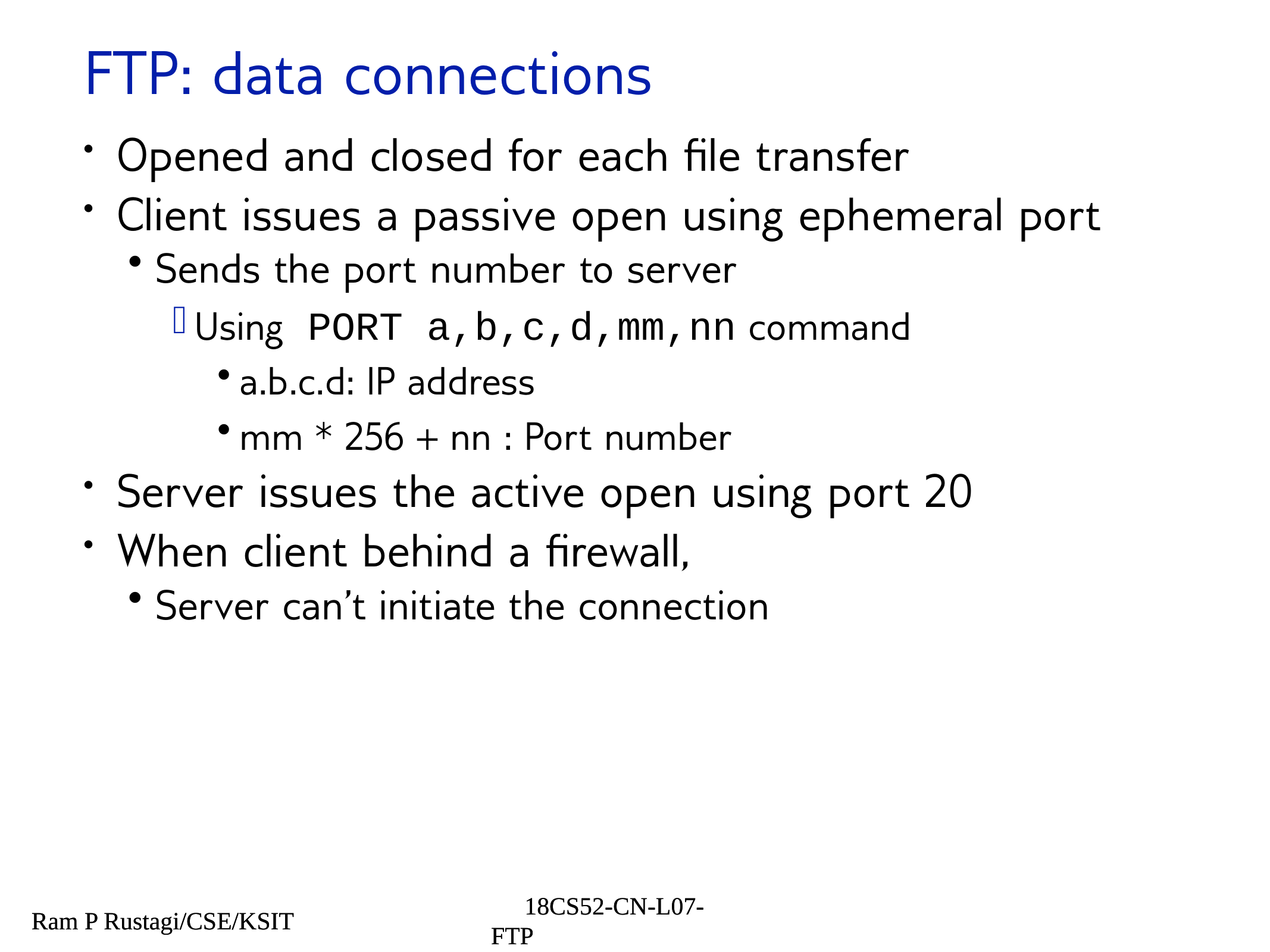

# FTP: data connections
Opened and closed for each file transfer
Client issues a passive open using ephemeral port
Sends the port number to server
Using PORT a,b,c,d,mm,nn command
a.b.c.d: IP address
mm * 256 + nn : Port number
Server issues the active open using port 20
When client behind a firewall,
Server can’t initiate the connection
6
Ram P Rustagi/CSE/KSIT
18CS52-CN-L07-FTP